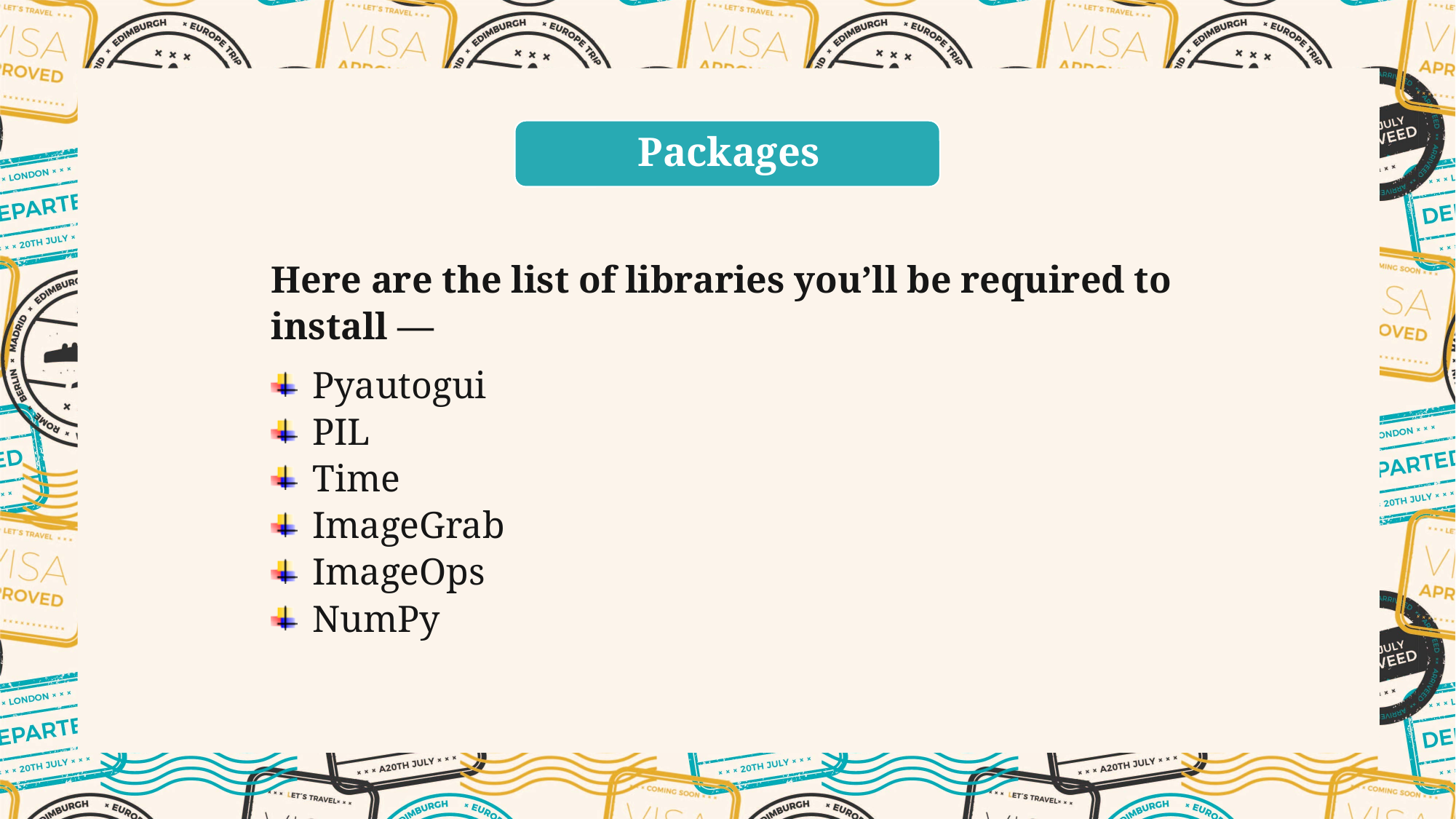

Packages
Here are the list of libraries you’ll be required to install —
Pyautogui
PIL
Time
ImageGrab
ImageOps
NumPy